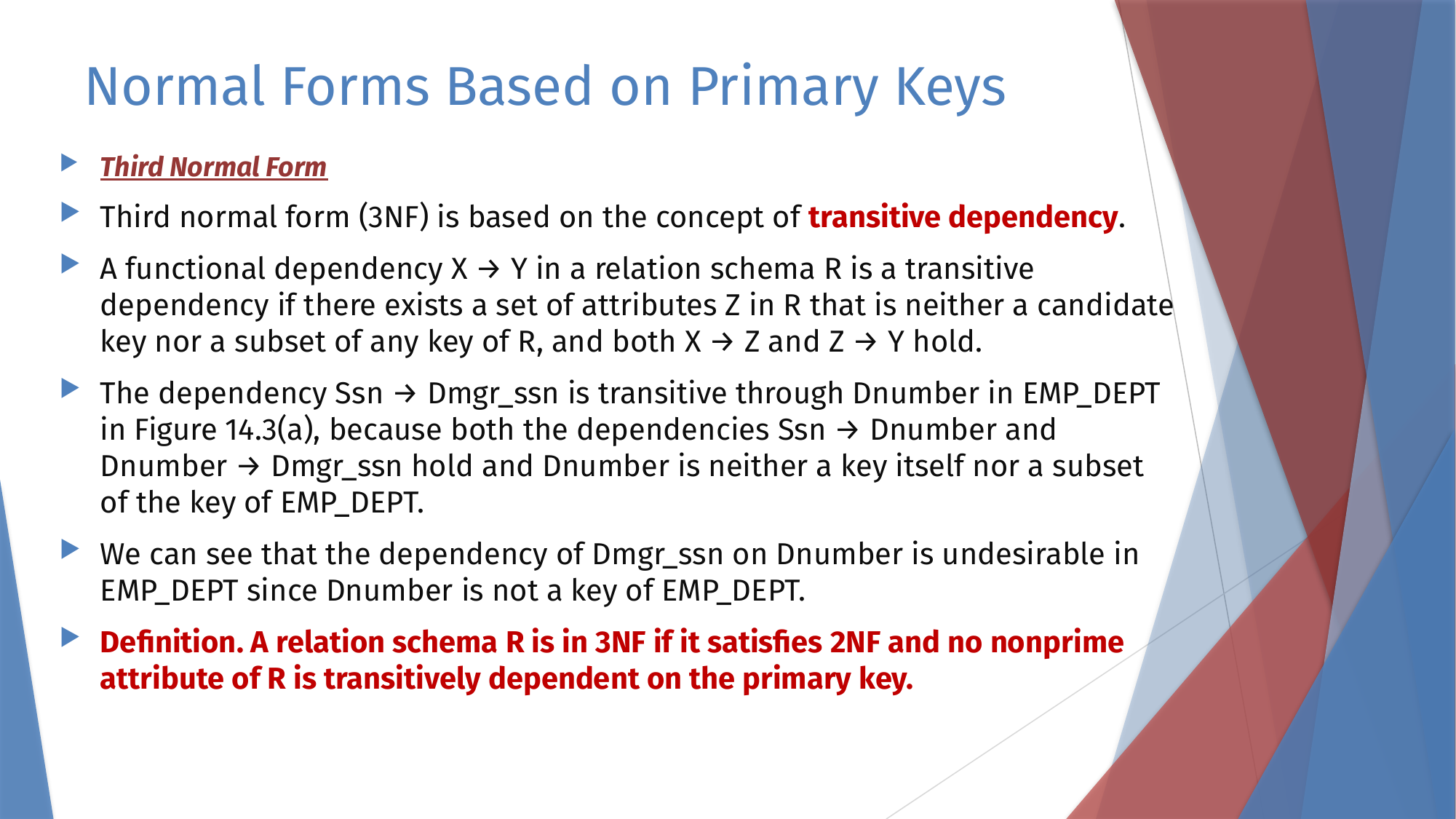

# Normal Forms Based on Primary Keys
Third Normal Form
Third normal form (3NF) is based on the concept of transitive dependency.
A functional dependency X → Y in a relation schema R is a transitive dependency if there exists a set of attributes Z in R that is neither a candidate key nor a subset of any key of R, and both X → Z and Z → Y hold.
The dependency Ssn → Dmgr_ssn is transitive through Dnumber in EMP_DEPT in Figure 14.3(a), because both the dependencies Ssn → Dnumber and Dnumber → Dmgr_ssn hold and Dnumber is neither a key itself nor a subset of the key of EMP_DEPT.
We can see that the dependency of Dmgr_ssn on Dnumber is undesirable in EMP_DEPT since Dnumber is not a key of EMP_DEPT.
Definition. A relation schema R is in 3NF if it satisfies 2NF and no nonprime attribute of R is transitively dependent on the primary key.